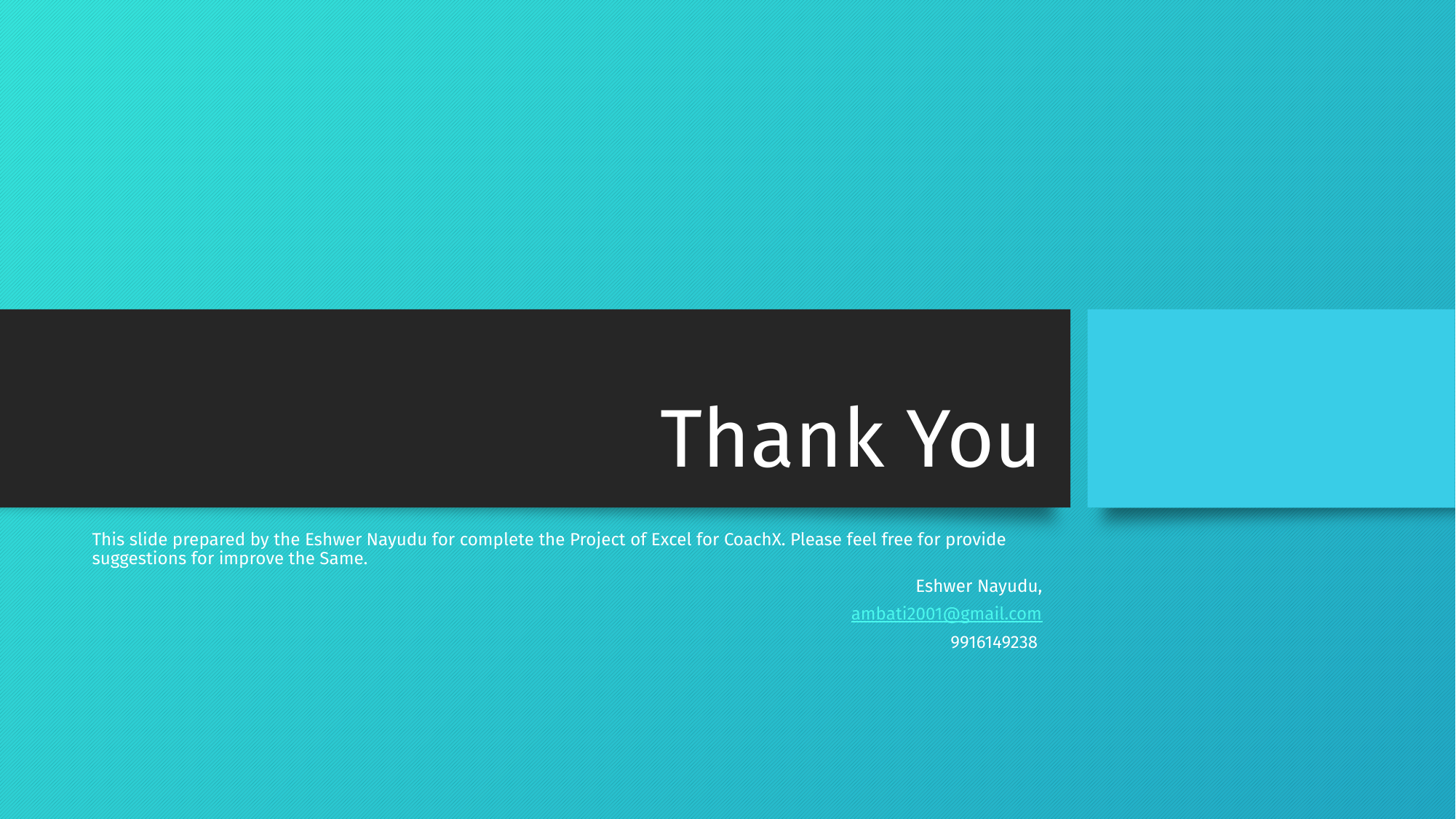

# Thank You
This slide prepared by the Eshwer Nayudu for complete the Project of Excel for CoachX. Please feel free for provide suggestions for improve the Same.
Eshwer Nayudu,
ambati2001@gmail.com
9916149238